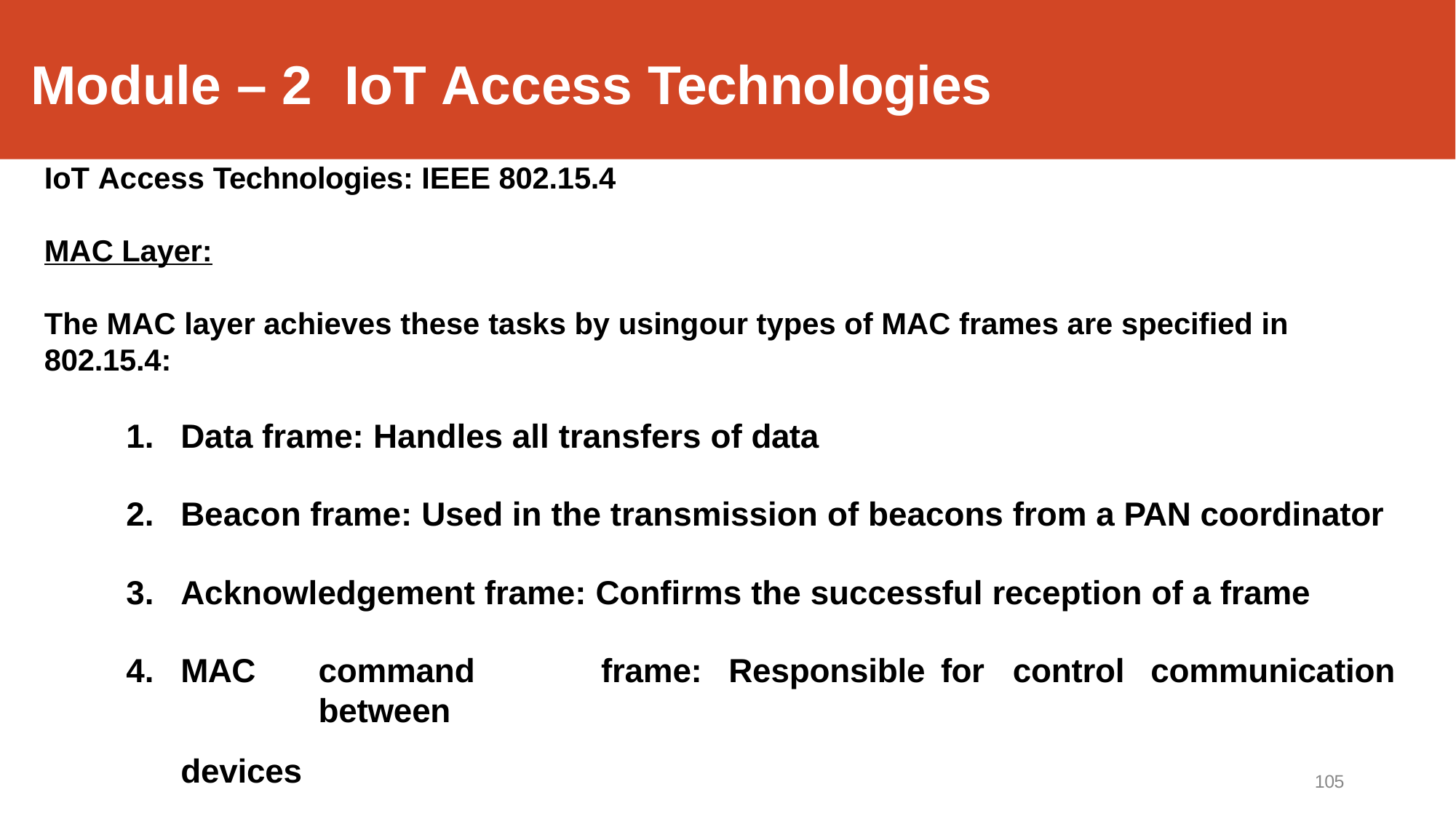

# Module – 2	IoT Access Technologies
IoT Access Technologies: IEEE 802.15.4
MAC Layer:
The MAC layer achieves these tasks by using	our types of MAC frames are specified in 802.15.4:
Data frame: Handles all transfers of data
Beacon frame: Used in the transmission of beacons from a PAN coordinator
Acknowledgement frame: Confirms the successful reception of a frame
MAC	command	frame:	Responsible	for	control	communication	between
devices
105